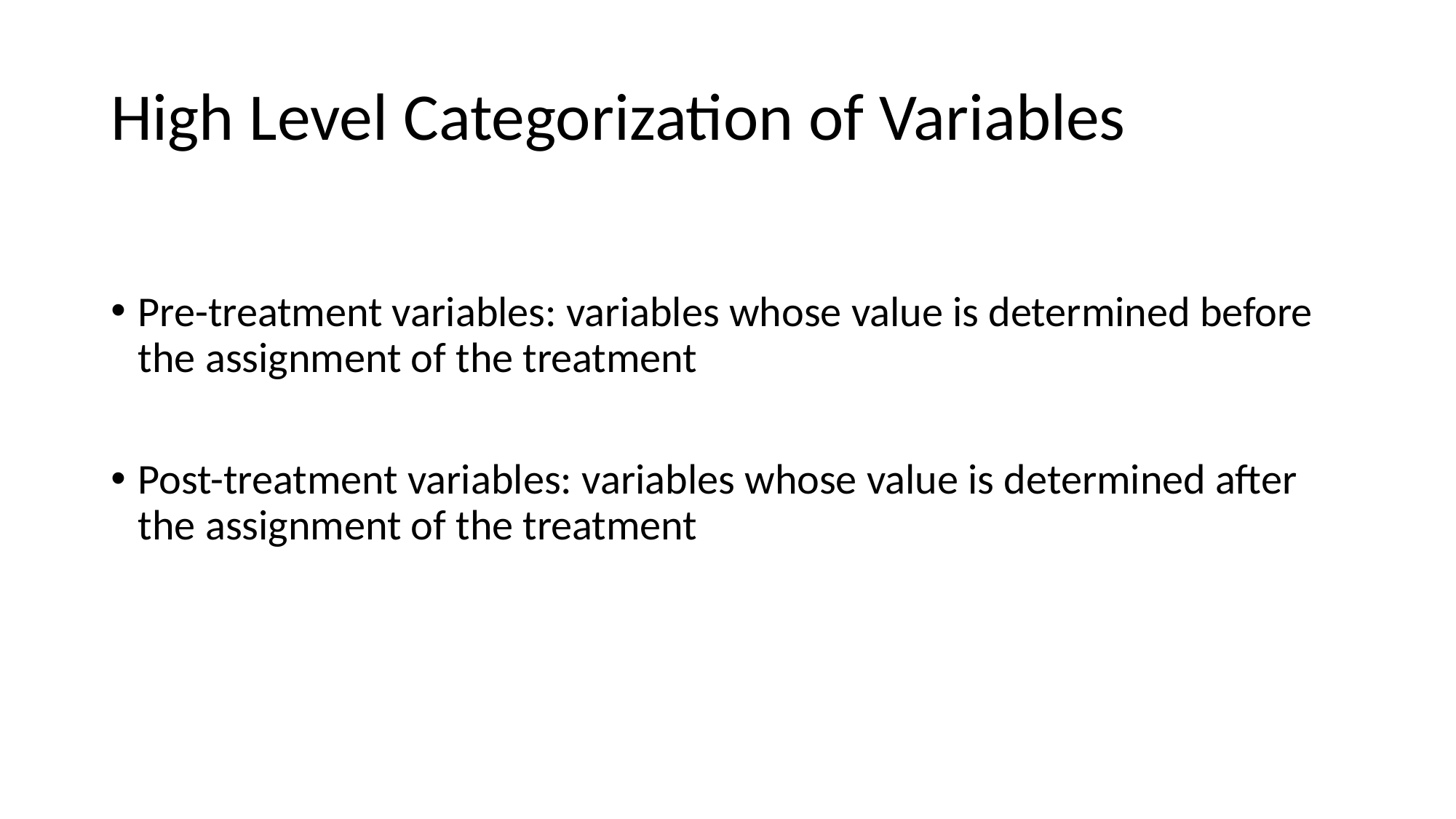

# High Level Categorization of Variables

Pre-treatment variables: variables whose value is determined before the assignment of the treatment

Post-treatment variables: variables whose value is determined after the assignment of the treatment